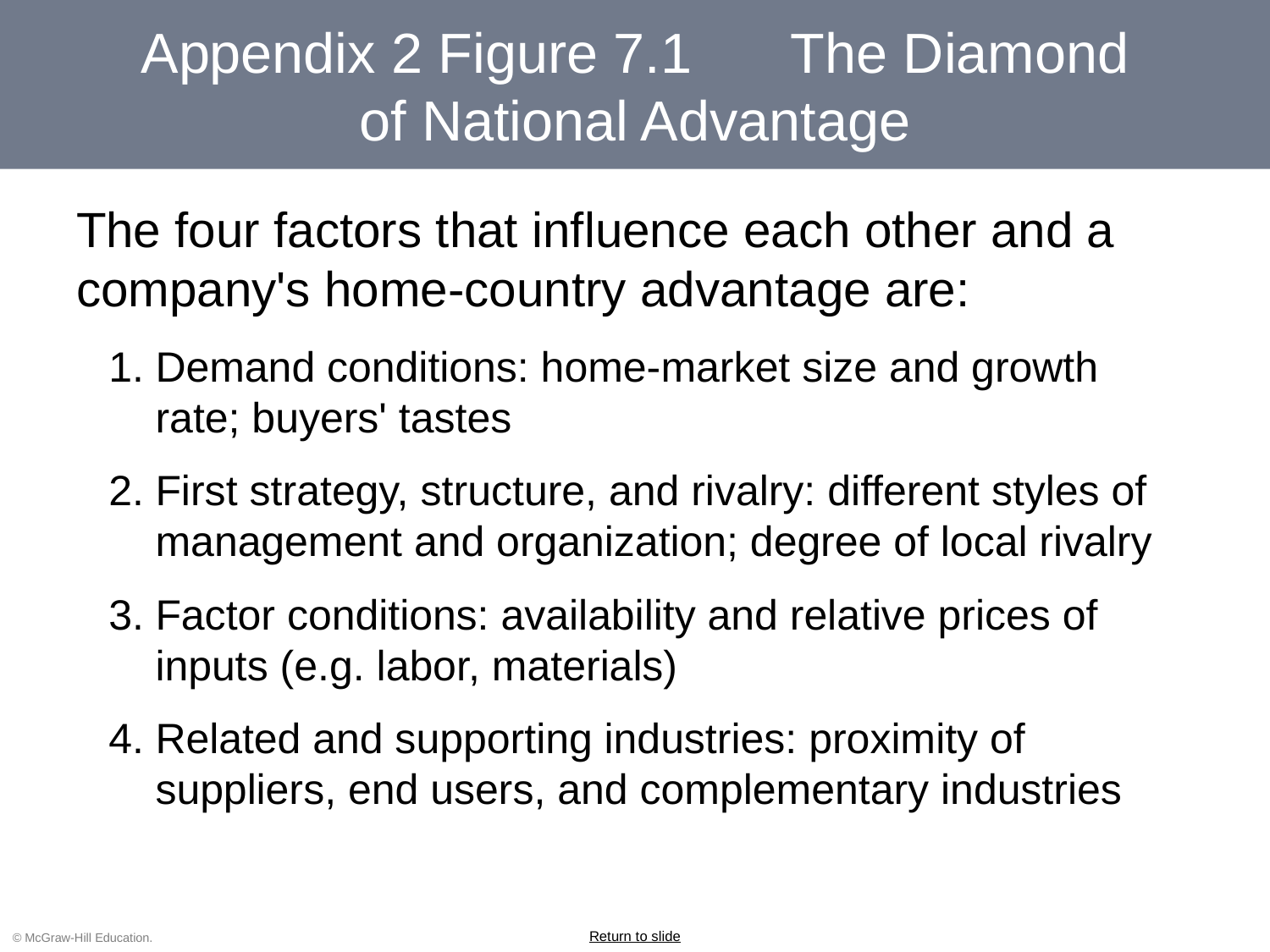

# Appendix 2 Figure 7.1	 The Diamond of National Advantage
The four factors that influence each other and a company's home-country advantage are:
Demand conditions: home-market size and growth rate; buyers' tastes
First strategy, structure, and rivalry: different styles of management and organization; degree of local rivalry
Factor conditions: availability and relative prices of inputs (e.g. labor, materials)
Related and supporting industries: proximity of suppliers, end users, and complementary industries
Return to slide